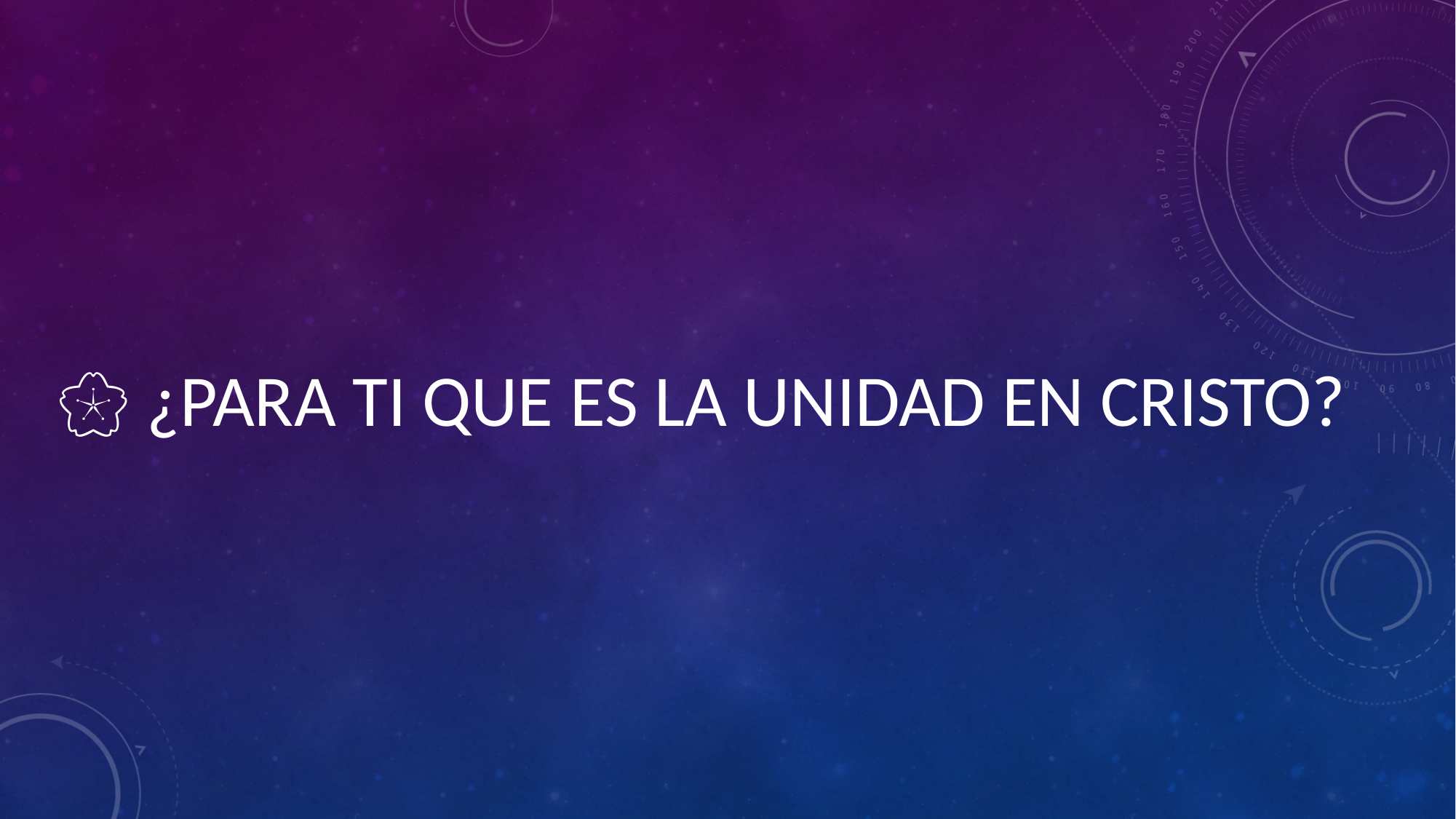

# 🌸 ¿Para ti que es la unidad en Cristo?